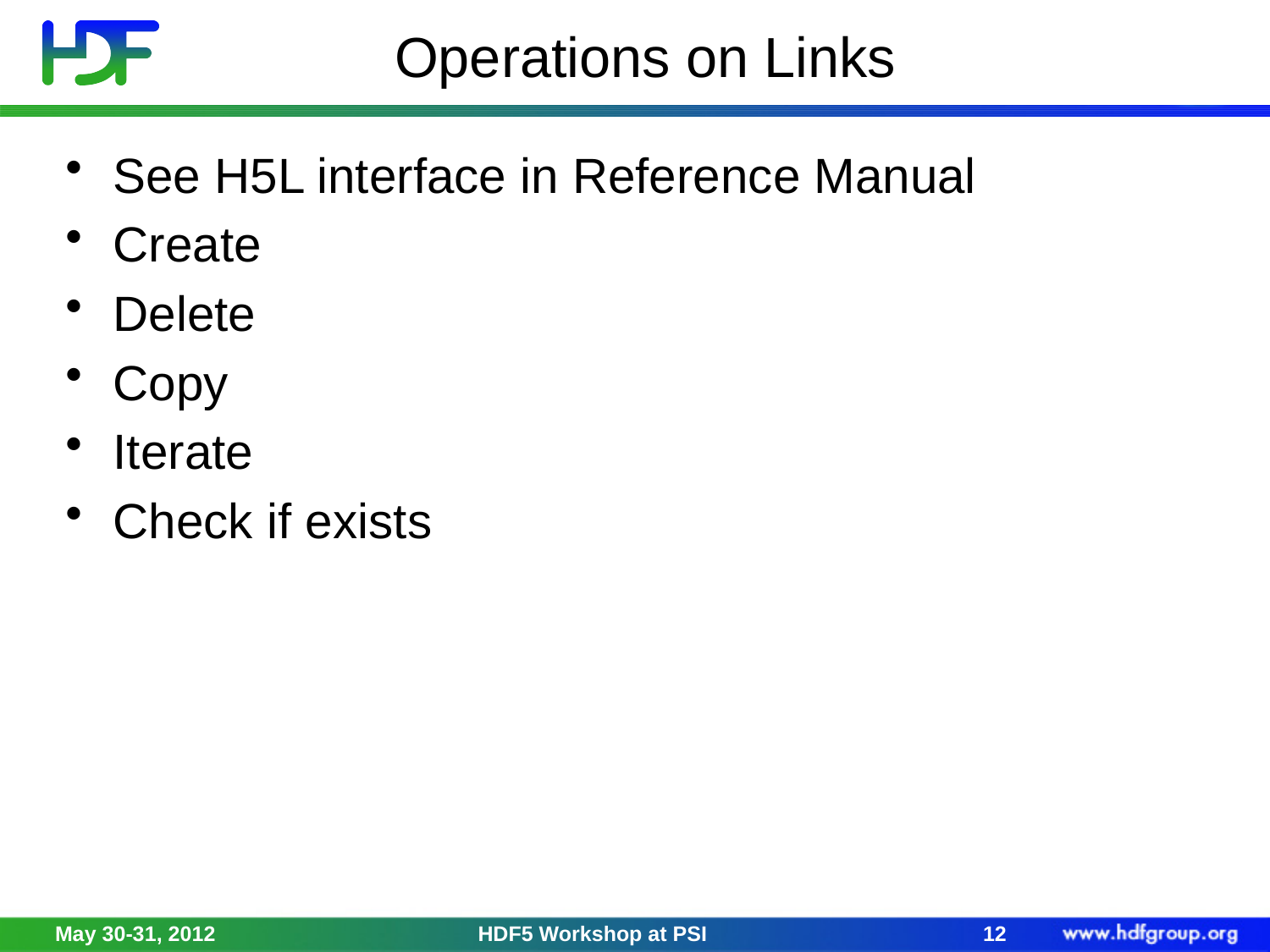

# Operations on Links
See H5L interface in Reference Manual
Create
Delete
Copy
Iterate
Check if exists

May 30-31, 2012
HDF5 Workshop at PSI
12